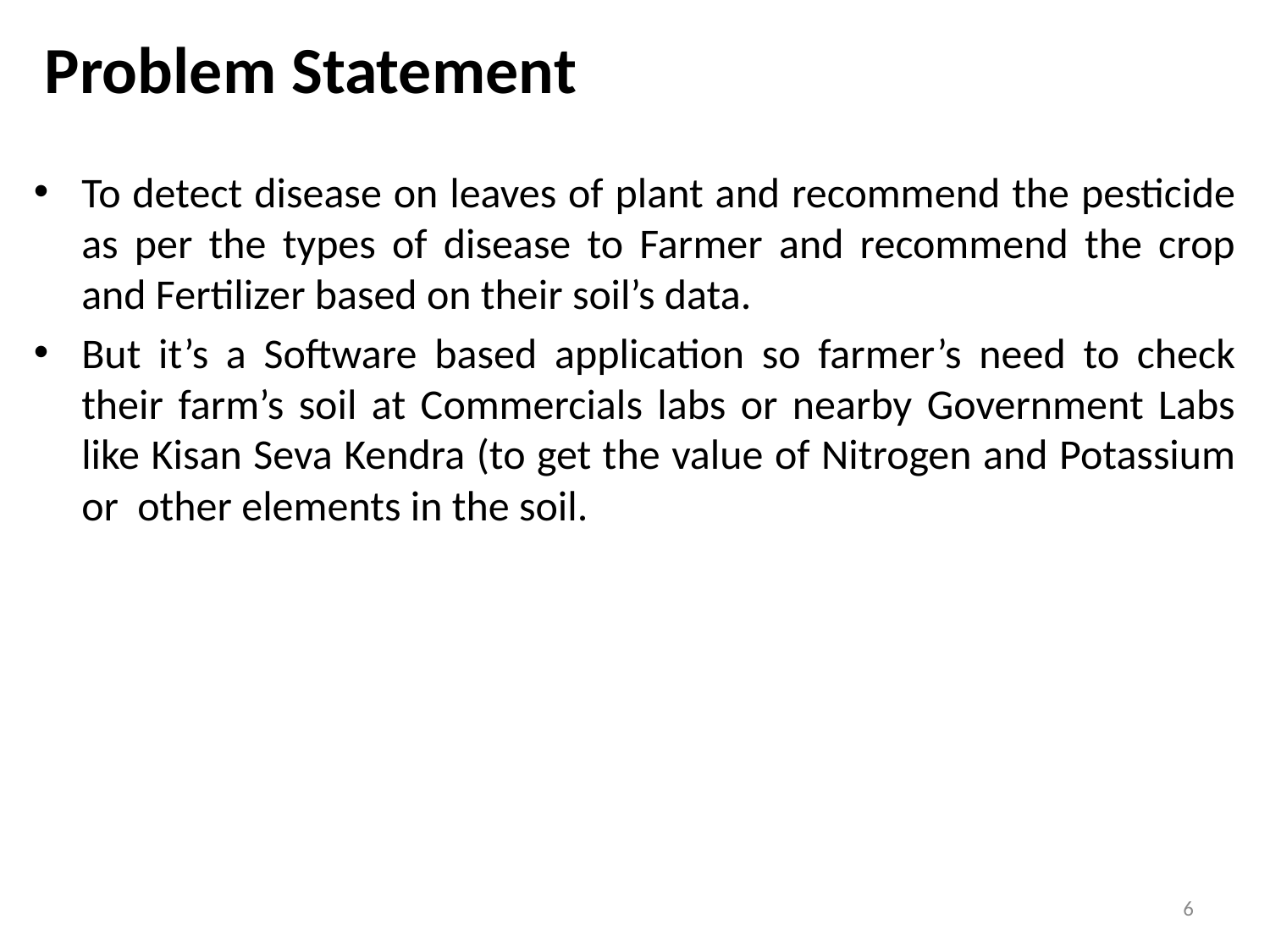

# Problem Statement
To detect disease on leaves of plant and recommend the pesticide as per the types of disease to Farmer and recommend the crop and Fertilizer based on their soil’s data.
But it’s a Software based application so farmer’s need to check their farm’s soil at Commercials labs or nearby Government Labs like Kisan Seva Kendra (to get the value of Nitrogen and Potassium or  other elements in the soil.

6